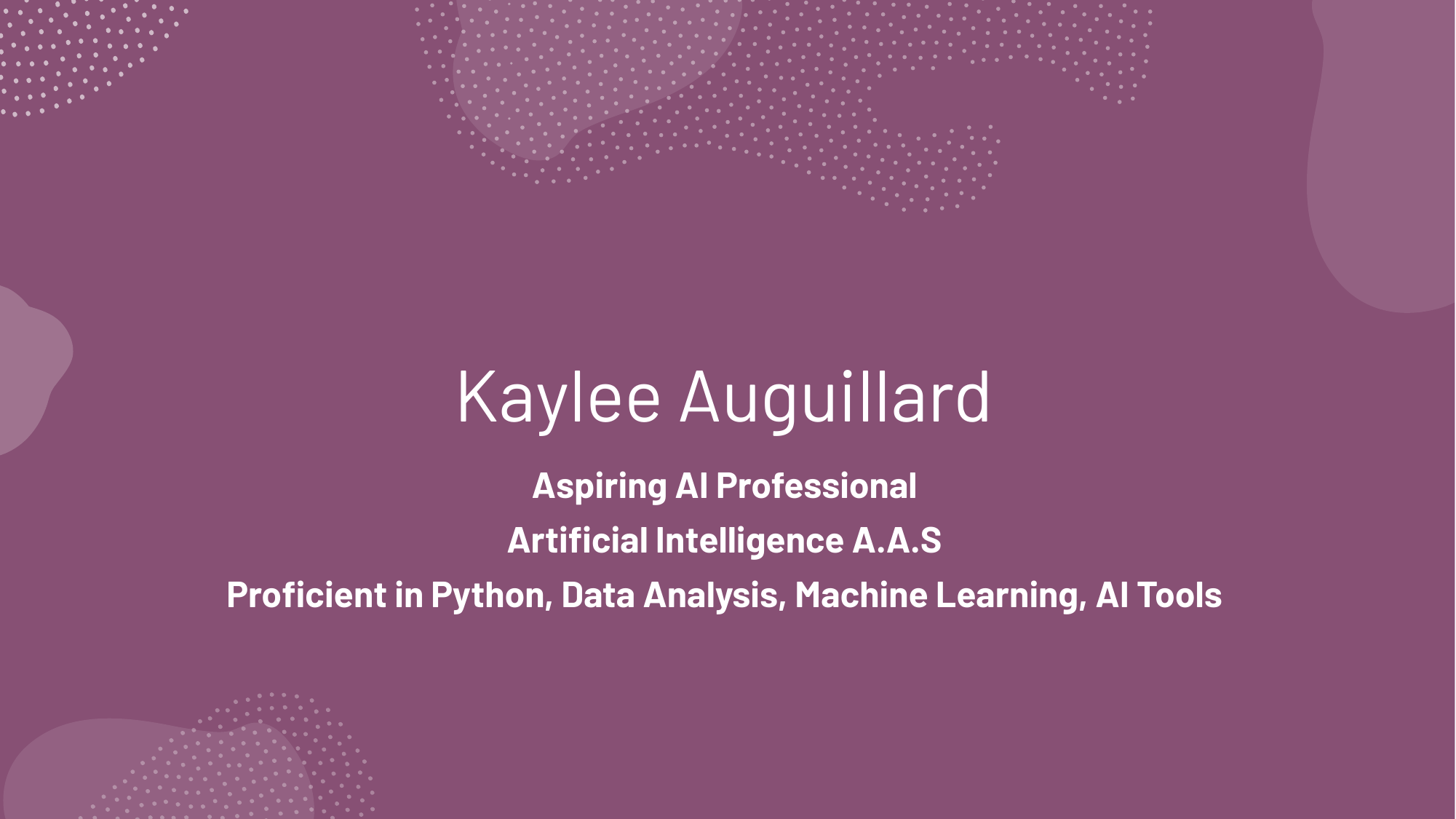

# Kaylee Auguillard
Aspiring AI Professional
Artificial Intelligence A.A.S
Proficient in Python, Data Analysis, Machine Learning, AI Tools